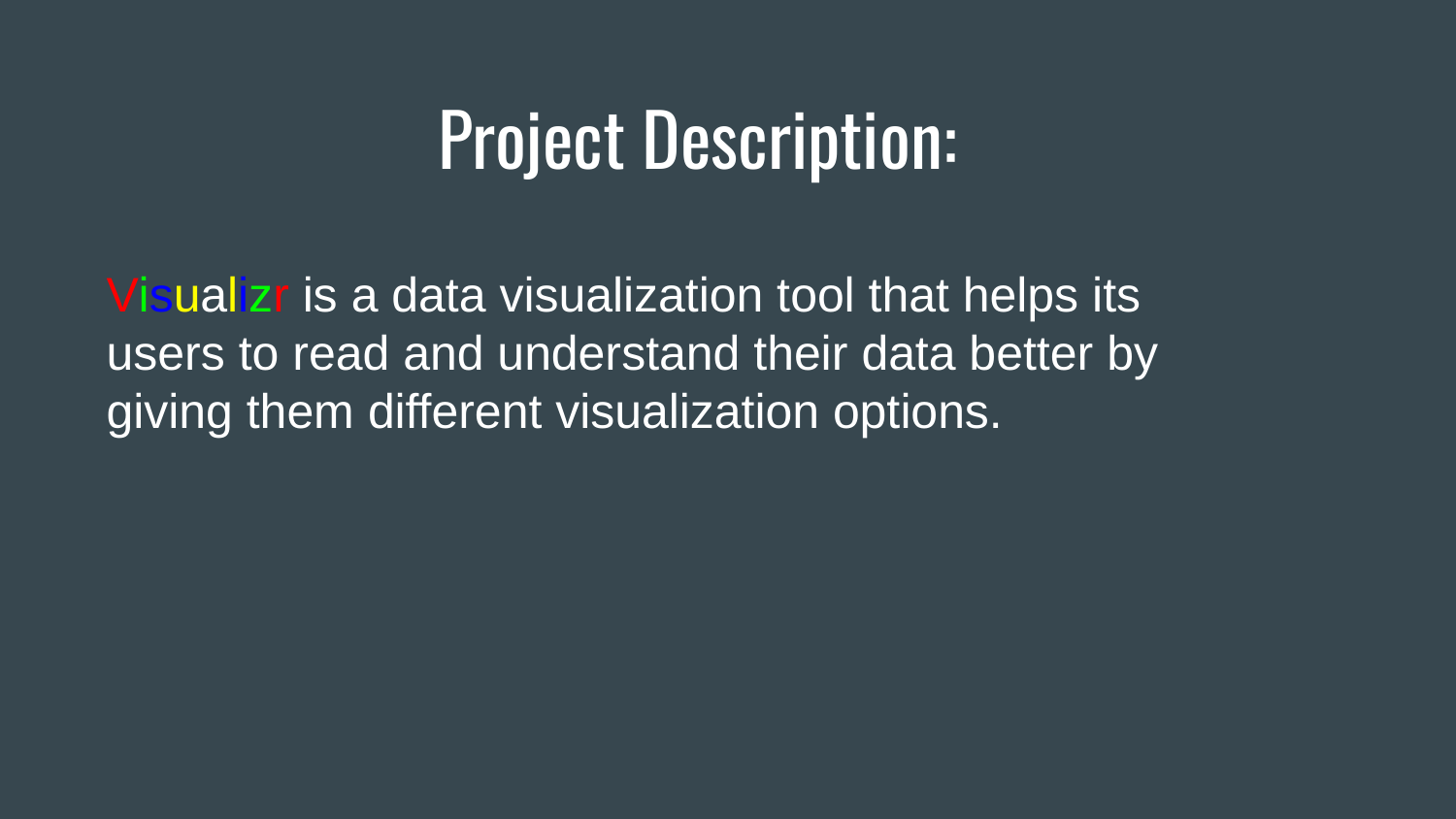

# Project Description:

Visualizr is a data visualization tool that helps its users to read and understand their data better by giving them different visualization options.